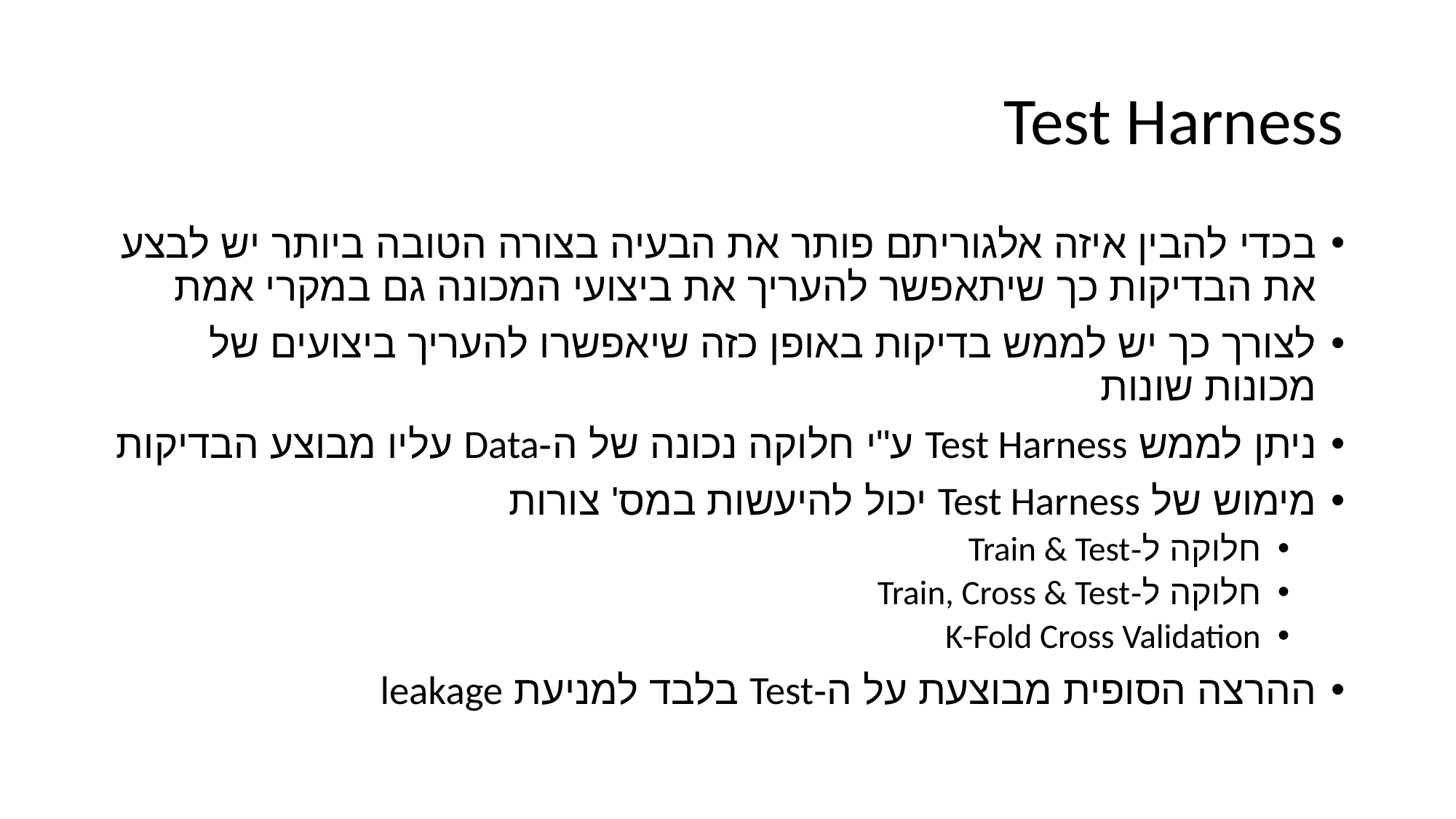

# Test Harness
בכדי להבין איזה אלגוריתם פותר את הבעיה בצורה הטובה ביותר יש לבצע את הבדיקות כך שיתאפשר להעריך את ביצועי המכונה גם במקרי אמת
לצורך כך יש לממש בדיקות באופן כזה שיאפשרו להעריך ביצועים של מכונות שונות
ניתן לממש Test Harness ע"י חלוקה נכונה של ה-Data עליו מבוצע הבדיקות
מימוש של Test Harness יכול להיעשות במס' צורות
חלוקה ל-Train & Test
חלוקה ל-Train, Cross & Test
K-Fold Cross Validation
ההרצה הסופית מבוצעת על ה-Test בלבד למניעת leakage